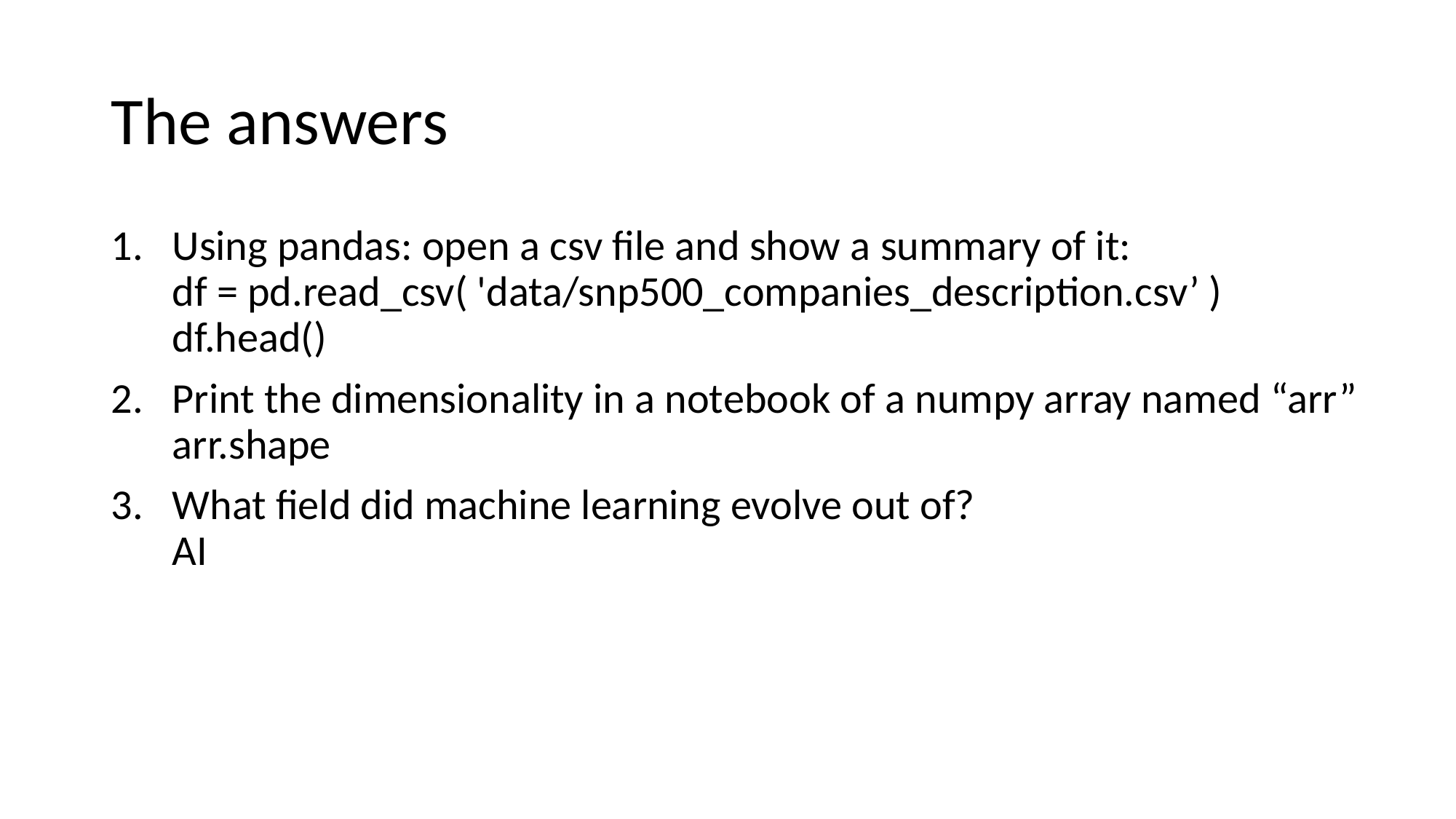

# The answers
Using pandas: open a csv file and show a summary of it:
df = pd.read_csv( 'data/snp500_companies_description.csv’ )
df.head()
Print the dimensionality in a notebook of a numpy array named “arr”
arr.shape
What field did machine learning evolve out of?
AI